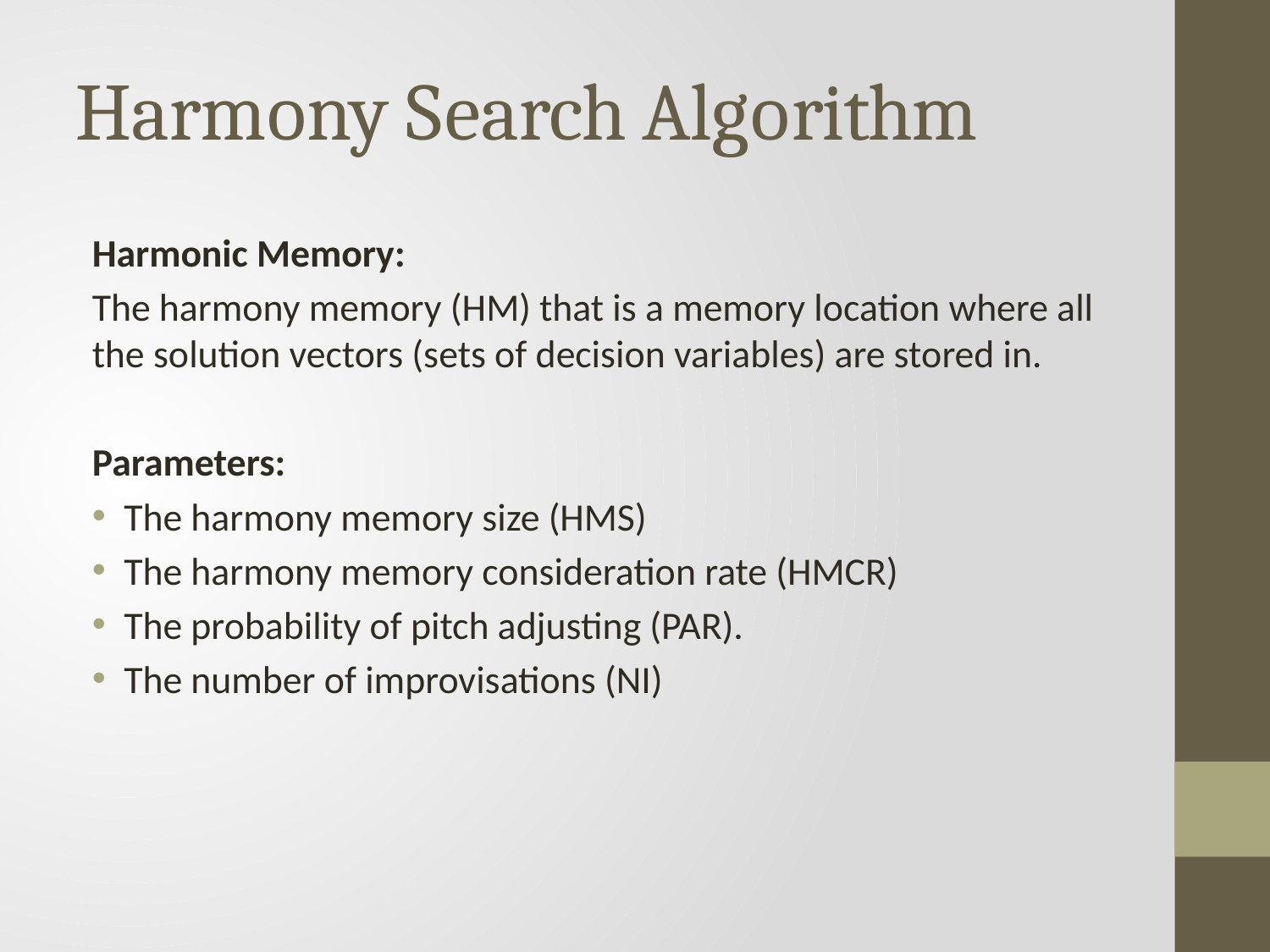

Harmony Search Algorithm
Harmonic Memory:
The harmony memory (HM) that is a memory location where all the solution vectors (sets of decision variables) are stored in.

Parameters:
The harmony memory size (HMS)
The harmony memory consideration rate (HMCR)
The probability of pitch adjusting (PAR).
The number of improvisations (NI)